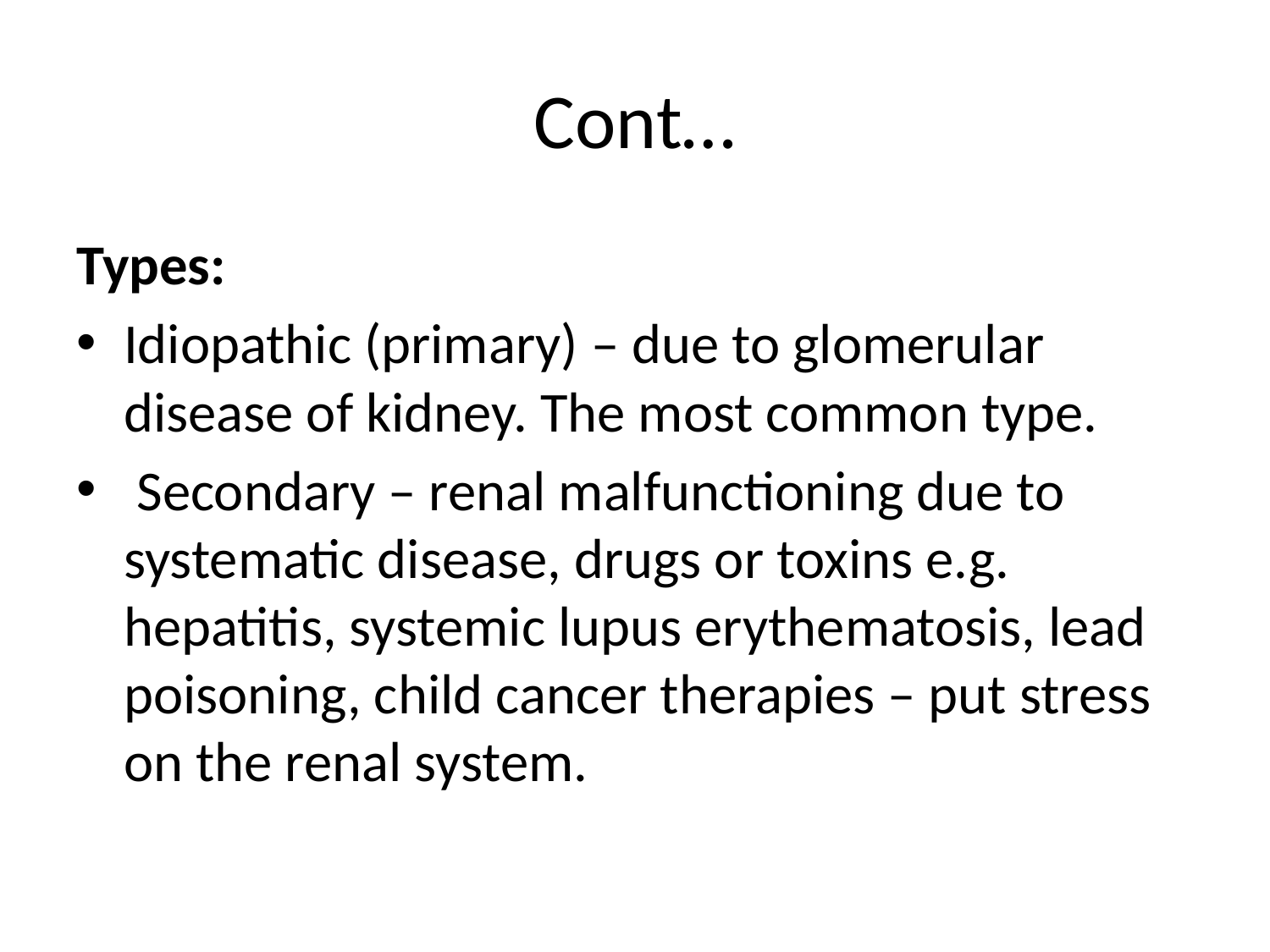

# Cont…
Types:
Idiopathic (primary) – due to glomerular disease of kidney. The most common type.
 Secondary – renal malfunctioning due to systematic disease, drugs or toxins e.g. hepatitis, systemic lupus erythematosis, lead poisoning, child cancer therapies – put stress on the renal system.